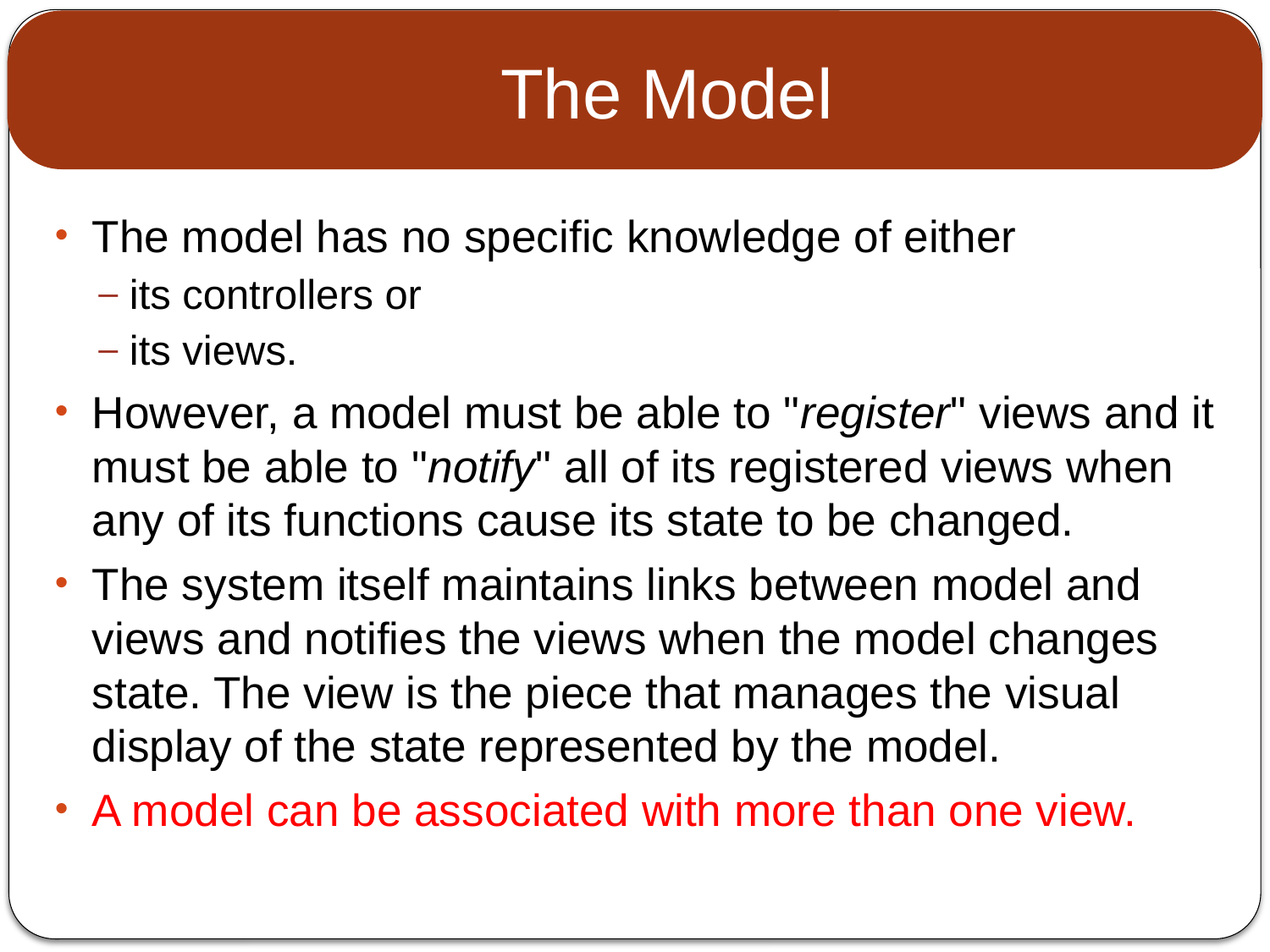

# The Model
The model has no specific knowledge of either
its controllers or
its views.
However, a model must be able to "register" views and it must be able to "notify" all of its registered views when any of its functions cause its state to be changed.
The system itself maintains links between model and views and notifies the views when the model changes state. The view is the piece that manages the visual display of the state represented by the model.
A model can be associated with more than one view.